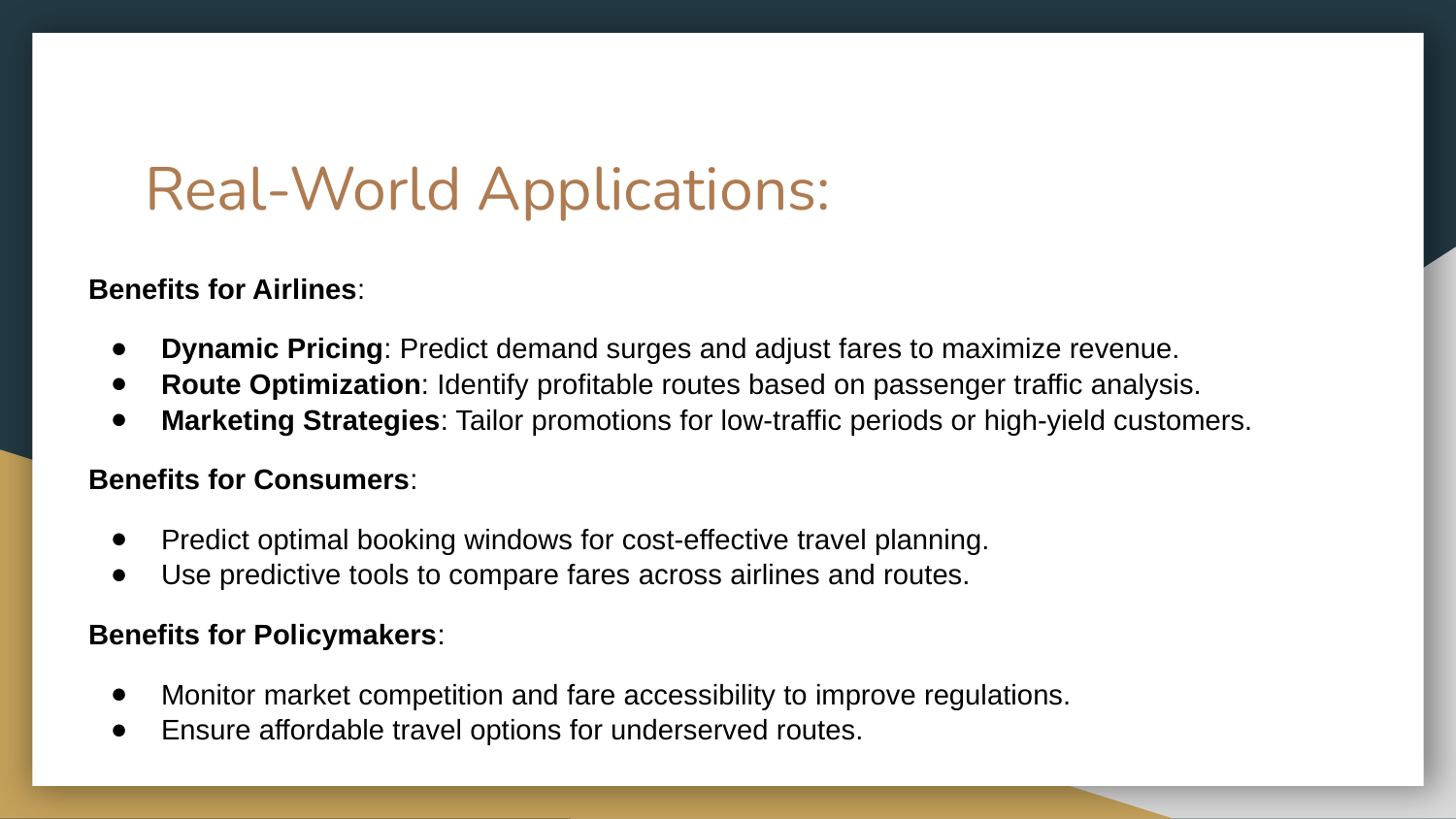

# Real-World Applications:
Benefits for Airlines:
Dynamic Pricing: Predict demand surges and adjust fares to maximize revenue.
Route Optimization: Identify profitable routes based on passenger traffic analysis.
Marketing Strategies: Tailor promotions for low-traffic periods or high-yield customers.
Benefits for Consumers:
Predict optimal booking windows for cost-effective travel planning.
Use predictive tools to compare fares across airlines and routes.
Benefits for Policymakers:
Monitor market competition and fare accessibility to improve regulations.
Ensure affordable travel options for underserved routes.